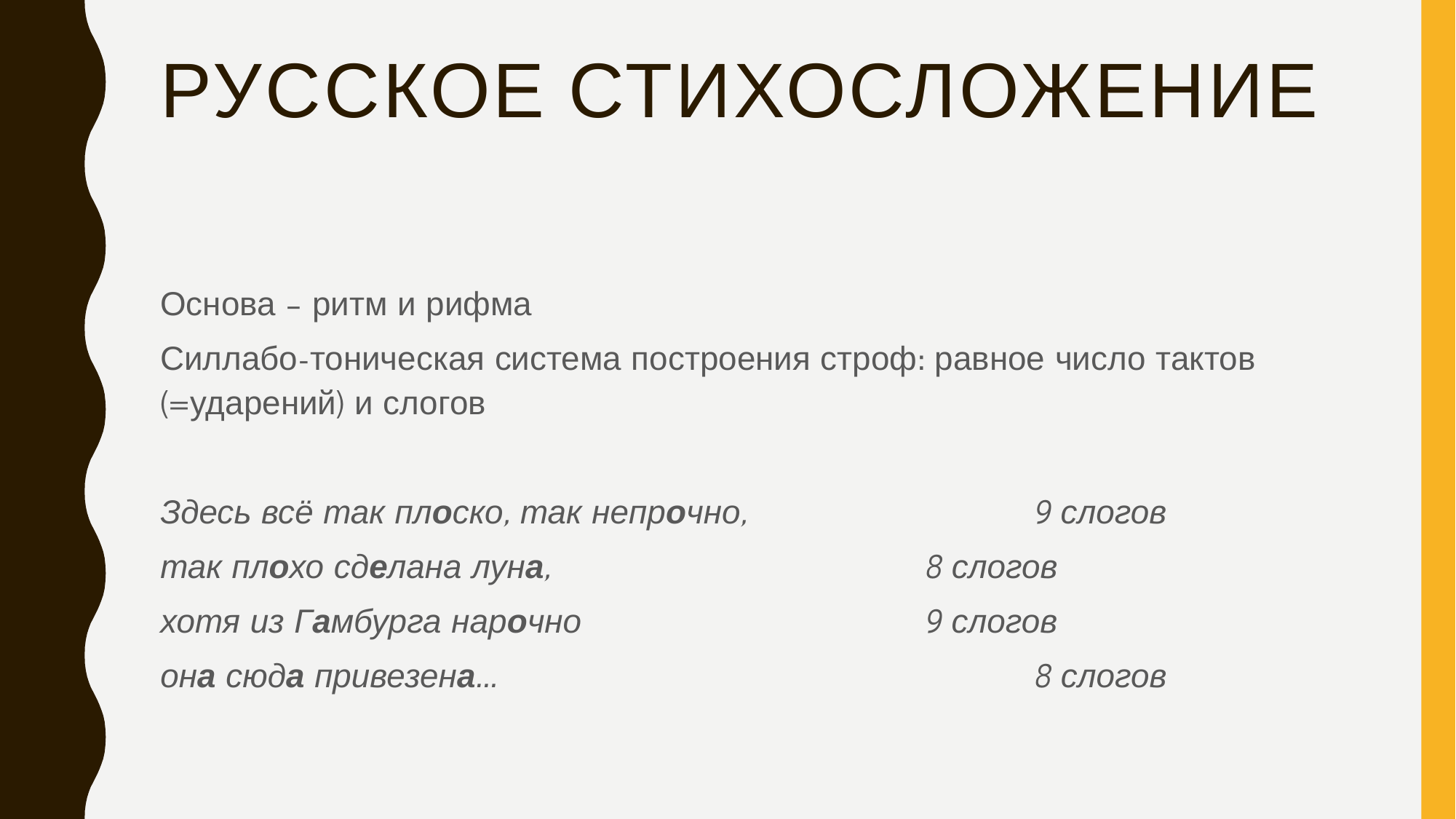

# Русское стихосложение
Основа – ритм и рифма
Силлабо-тоническая система построения строф: равное число тактов (=ударений) и слогов

Здесь всё так плоско, так непрочно,			9 слогов
так плохо сделана луна,				8 слогов
хотя из Гамбурга нарочно				9 слогов
она сюда привезена…					8 слогов